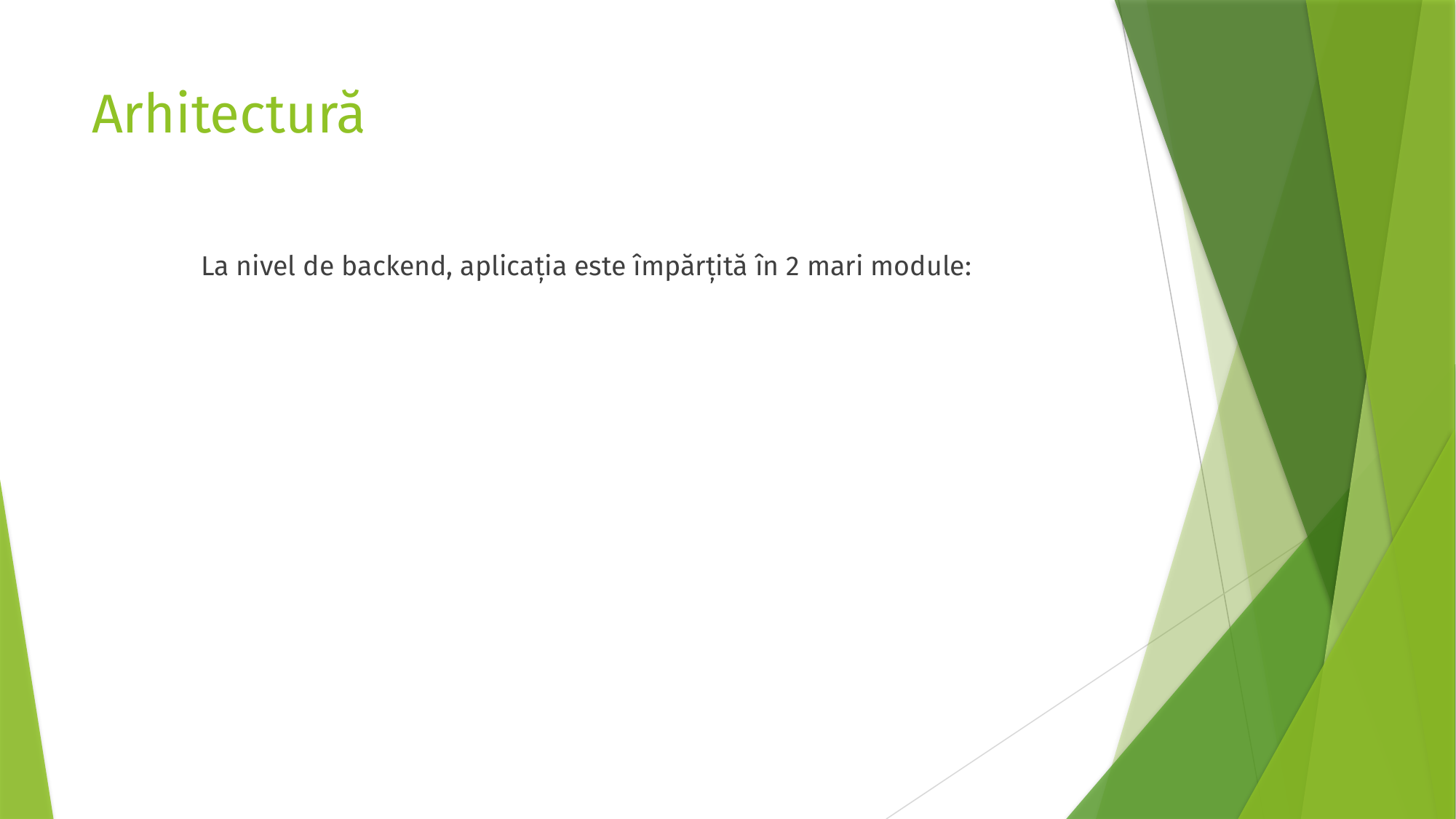

# Arhitectură
	La nivel de backend, aplicația este împărțită în 2 mari module: